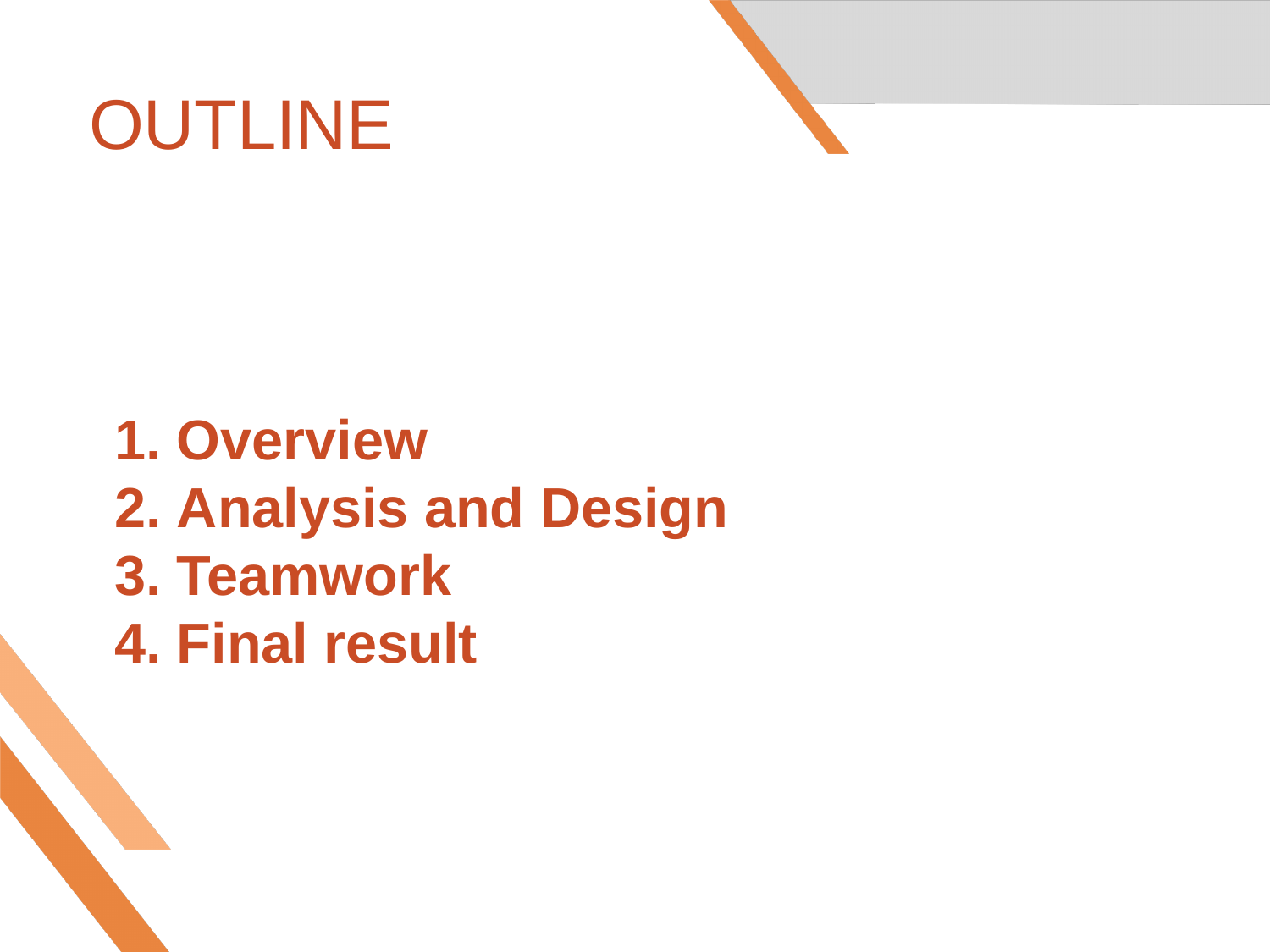

OUTLINE
1. Overview
2. Analysis and Design
3. Teamwork
4. Final result